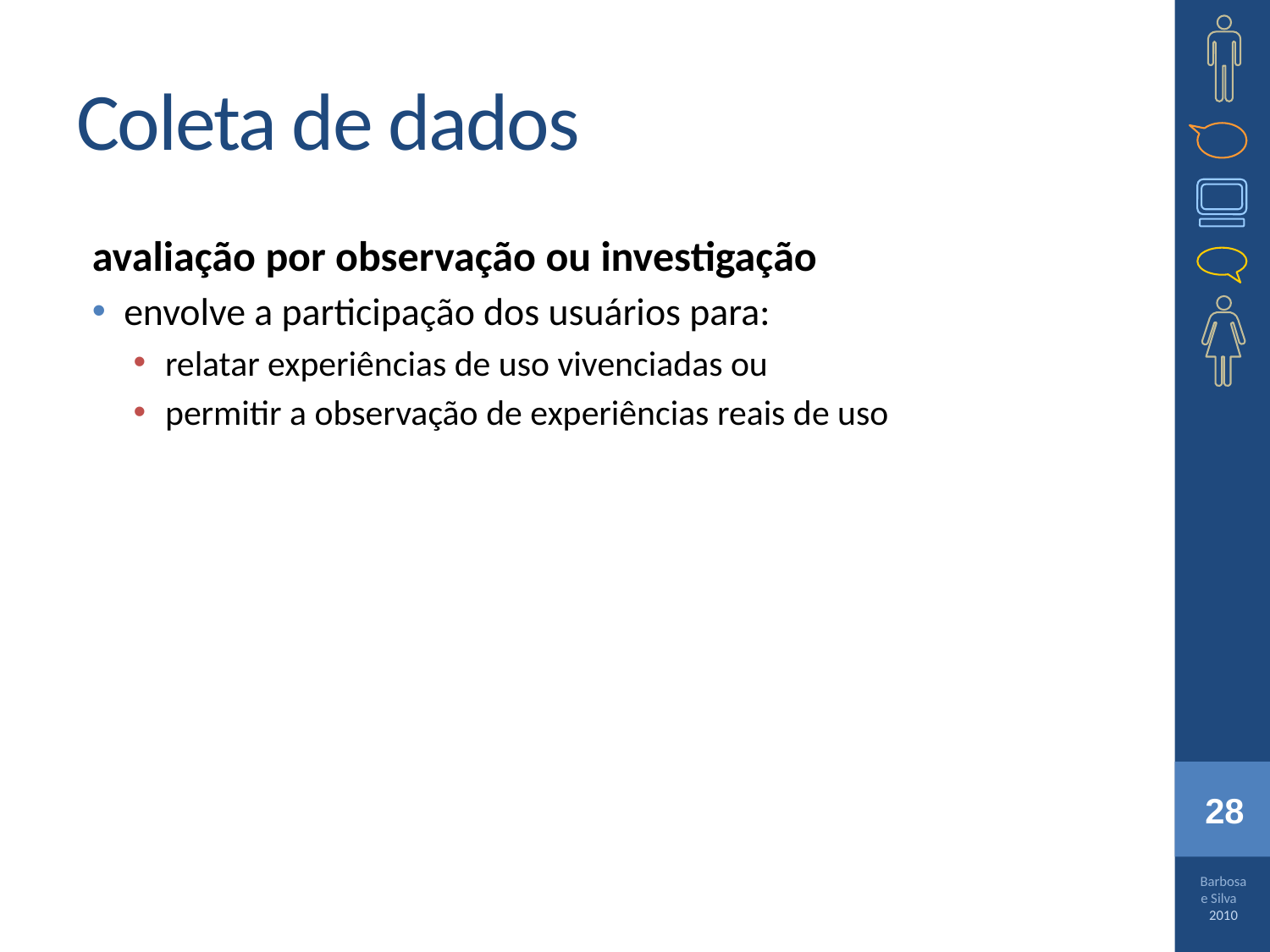

# Coleta de dados
avaliação por observação ou investigação
envolve a participação dos usuários para:
relatar experiências de uso vivenciadas ou
permitir a observação de experiências reais de uso